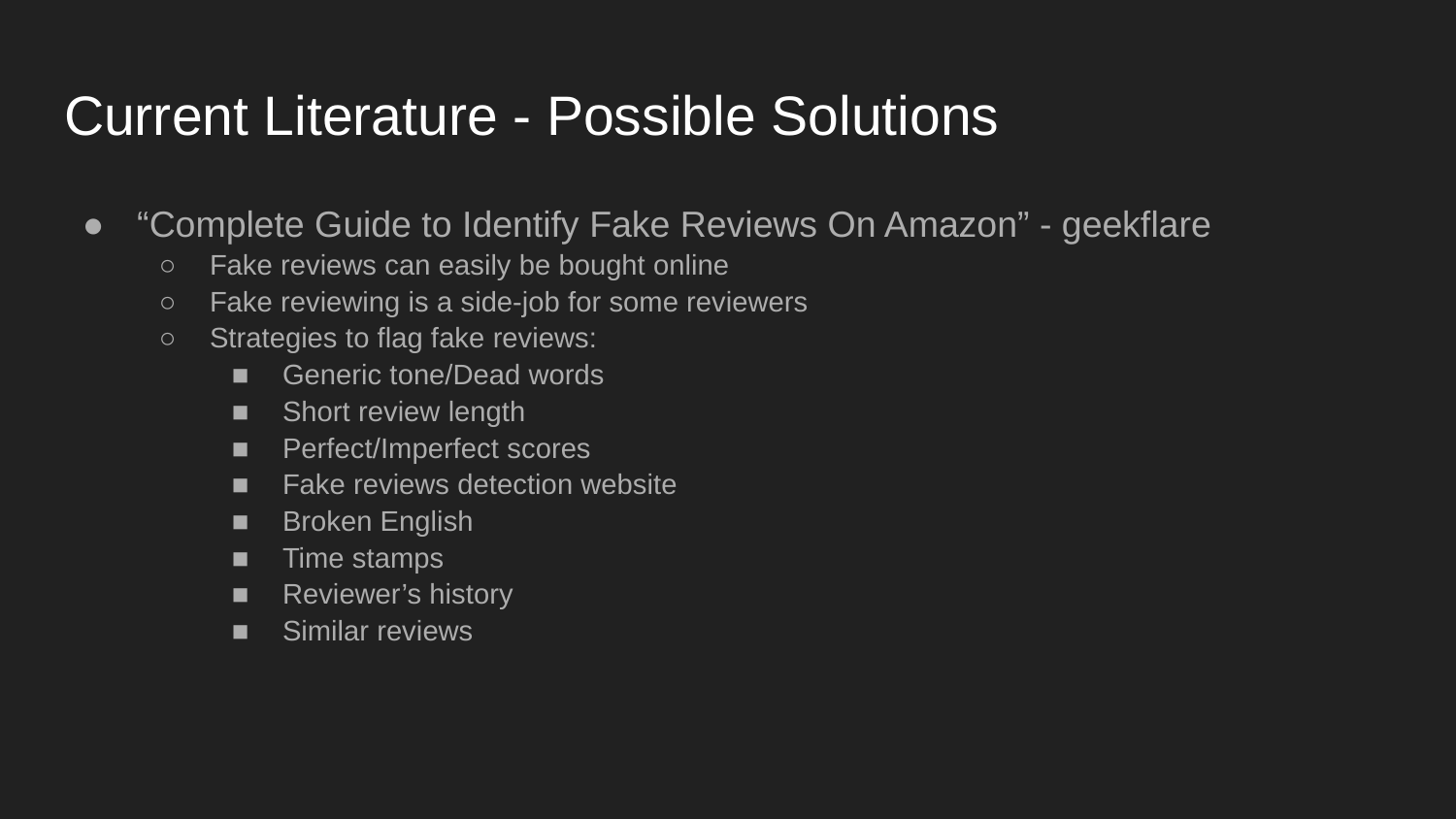

# Current Literature - Possible Solutions
“Complete Guide to Identify Fake Reviews On Amazon” - geekflare
Fake reviews can easily be bought online
Fake reviewing is a side-job for some reviewers
Strategies to flag fake reviews:
Generic tone/Dead words
Short review length
Perfect/Imperfect scores
Fake reviews detection website
Broken English
Time stamps
Reviewer’s history
Similar reviews